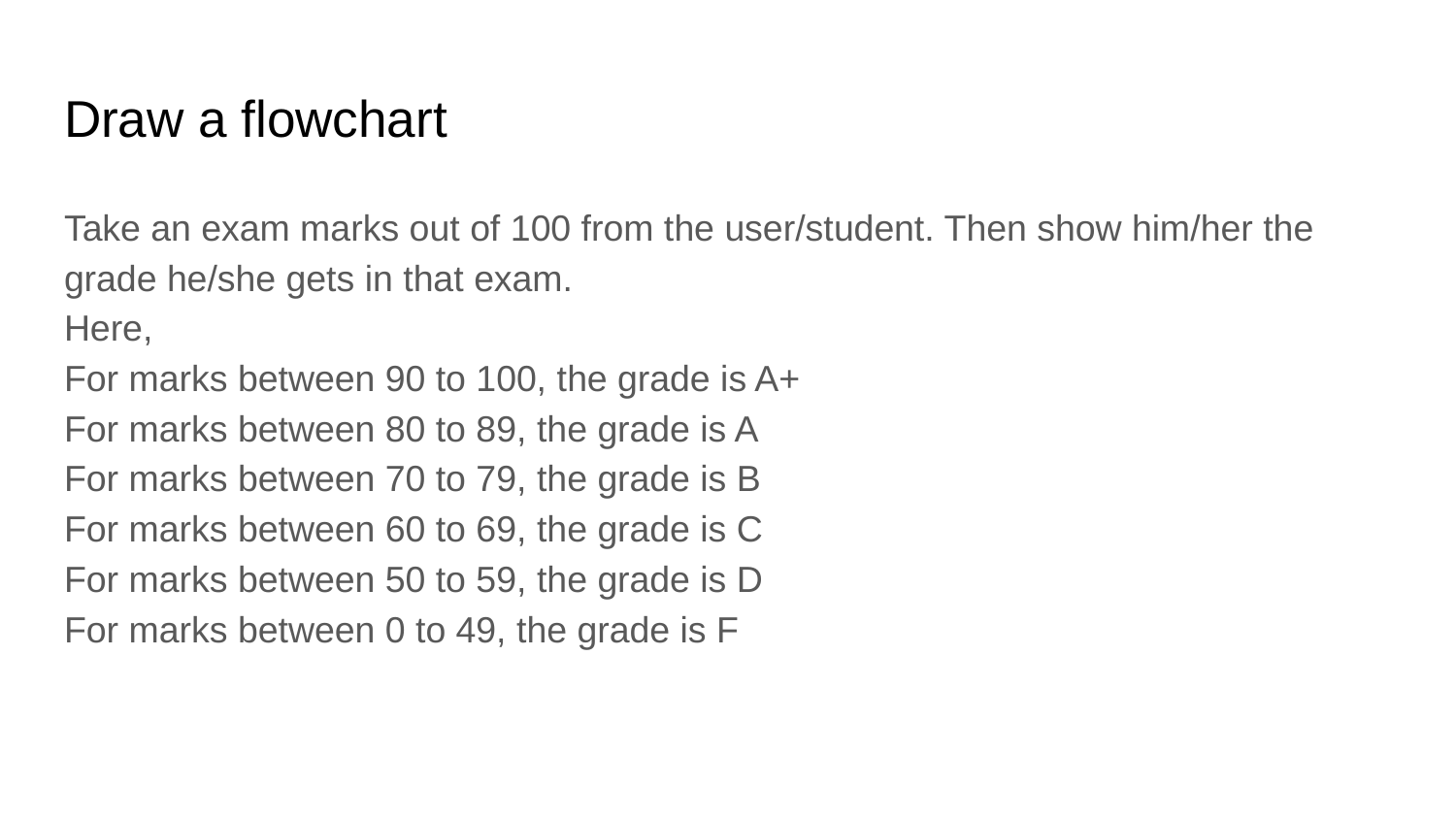

# Draw a flowchart
Take an exam marks out of 100 from the user/student. Then show him/her the grade he/she gets in that exam.
Here,
For marks between 90 to 100, the grade is A+
For marks between 80 to 89, the grade is A
For marks between 70 to 79, the grade is B
For marks between 60 to 69, the grade is C
For marks between 50 to 59, the grade is D
For marks between 0 to 49, the grade is F